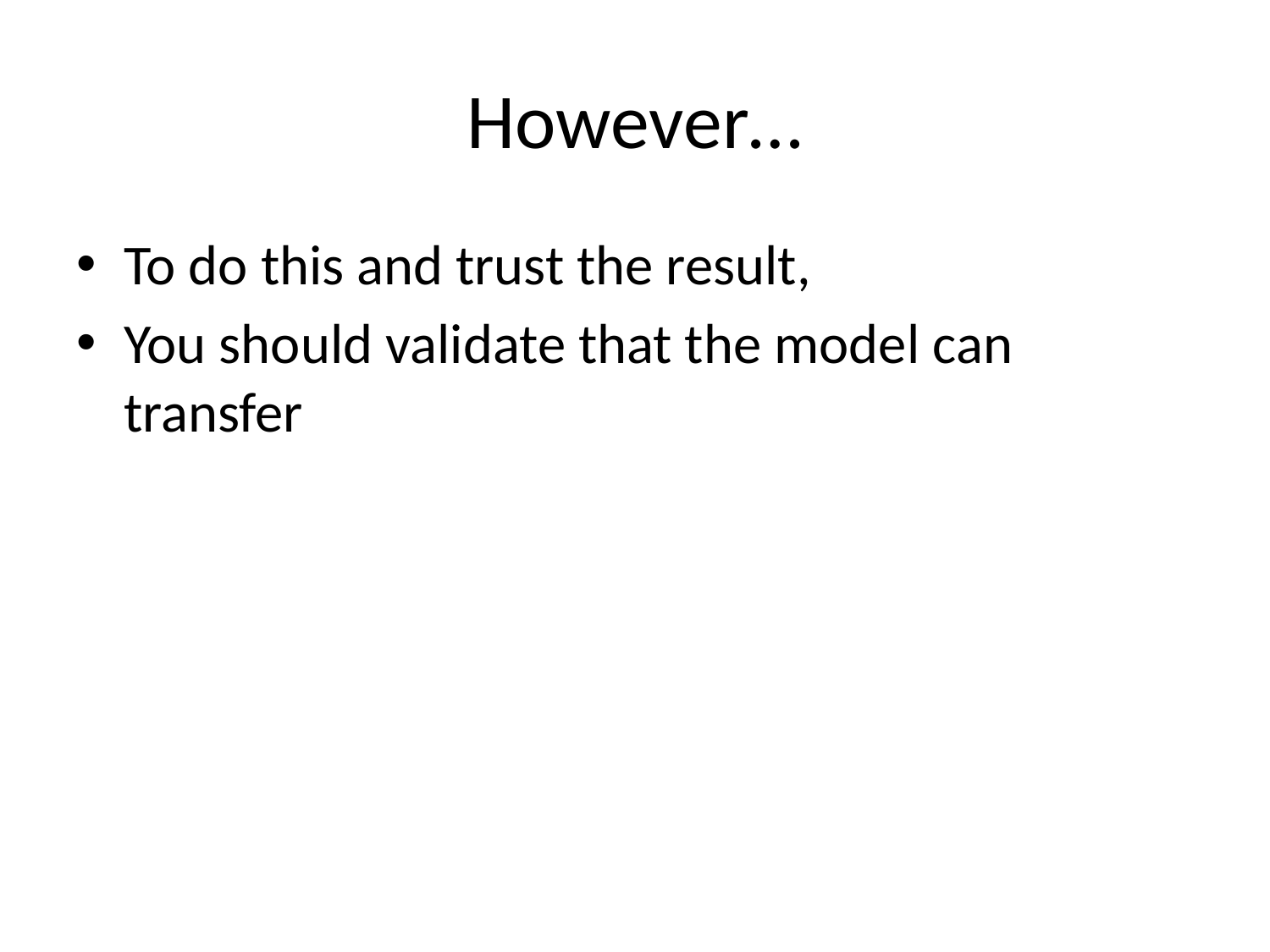

# However…
To do this and trust the result,
You should validate that the model can transfer